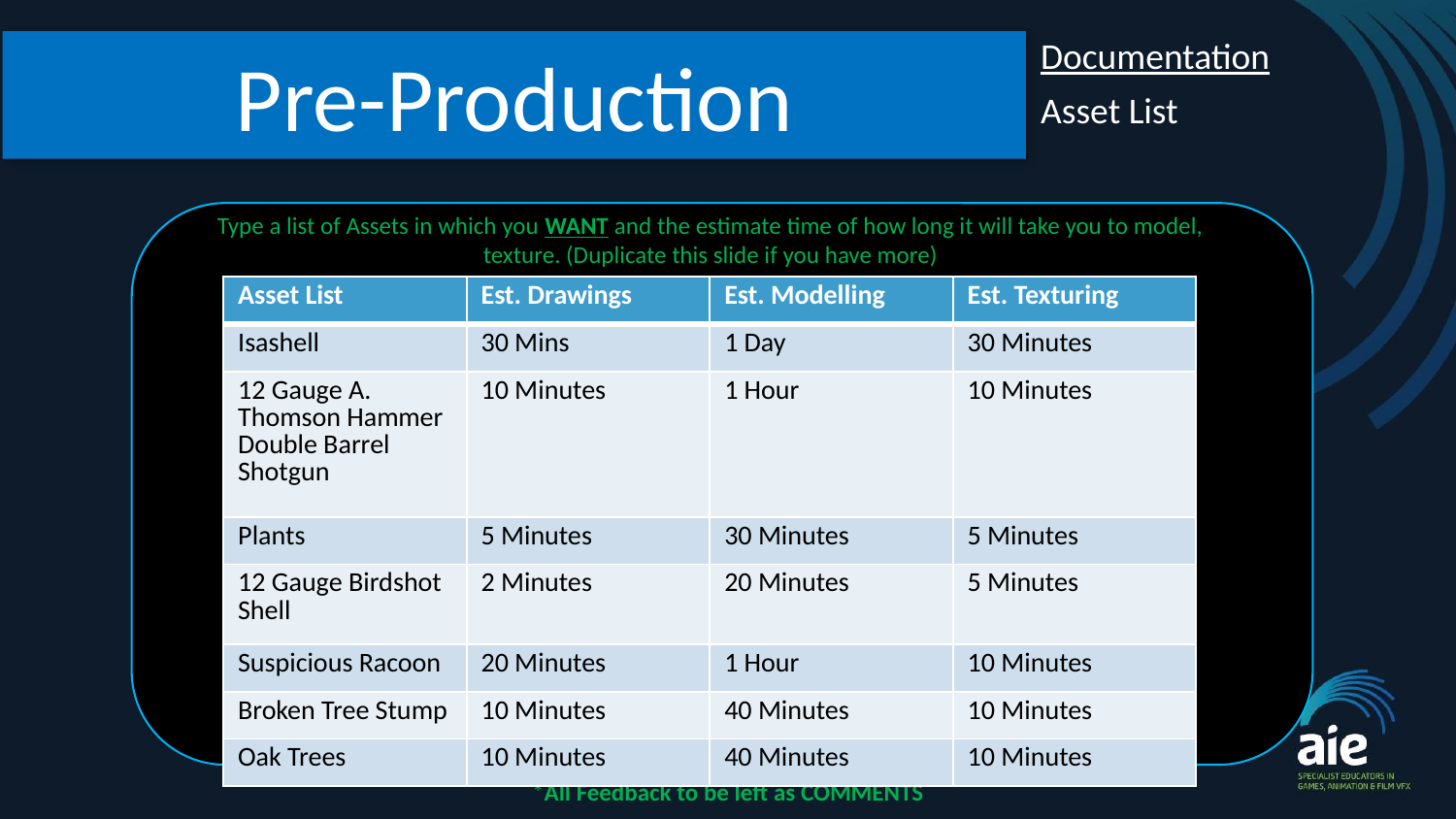

Pre-Production
Documentation
Asset List

Type a list of Assets in which you WANT and the estimate time of how long it will take you to model, texture. (Duplicate this slide if you have more)
| Asset List | Est. Drawings | Est. Modelling | Est. Texturing |
| --- | --- | --- | --- |
| Isashell | 30 Mins | 1 Day | 30 Minutes |
| 12 Gauge A. Thomson Hammer Double Barrel Shotgun | 10 Minutes | 1 Hour | 10 Minutes |
| Plants | 5 Minutes | 30 Minutes | 5 Minutes |
| 12 Gauge Birdshot Shell | 2 Minutes | 20 Minutes | 5 Minutes |
| Suspicious Racoon | 20 Minutes | 1 Hour | 10 Minutes |
| Broken Tree Stump | 10 Minutes | 40 Minutes | 10 Minutes |
| Oak Trees | 10 Minutes | 40 Minutes | 10 Minutes |
*All Feedback to be left as COMMENTS